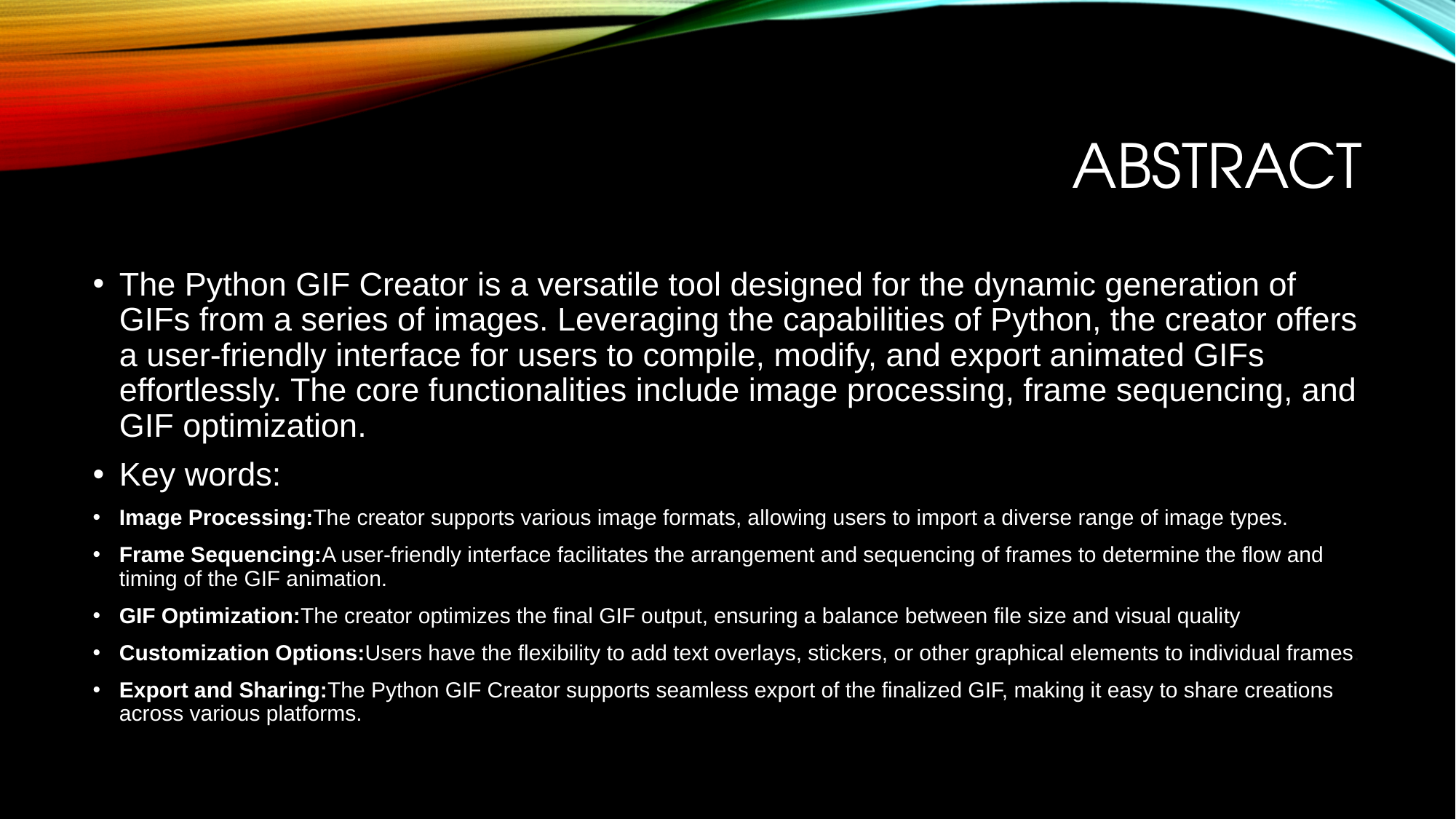

# ABSTRACT
The Python GIF Creator is a versatile tool designed for the dynamic generation of GIFs from a series of images. Leveraging the capabilities of Python, the creator offers a user-friendly interface for users to compile, modify, and export animated GIFs effortlessly. The core functionalities include image processing, frame sequencing, and GIF optimization.
Key words:
Image Processing:The creator supports various image formats, allowing users to import a diverse range of image types.
Frame Sequencing:A user-friendly interface facilitates the arrangement and sequencing of frames to determine the flow and timing of the GIF animation.
GIF Optimization:The creator optimizes the final GIF output, ensuring a balance between file size and visual quality
Customization Options:Users have the flexibility to add text overlays, stickers, or other graphical elements to individual frames.
Export and Sharing:The Python GIF Creator supports seamless export of the finalized GIF, making it easy to share creations across various platforms.